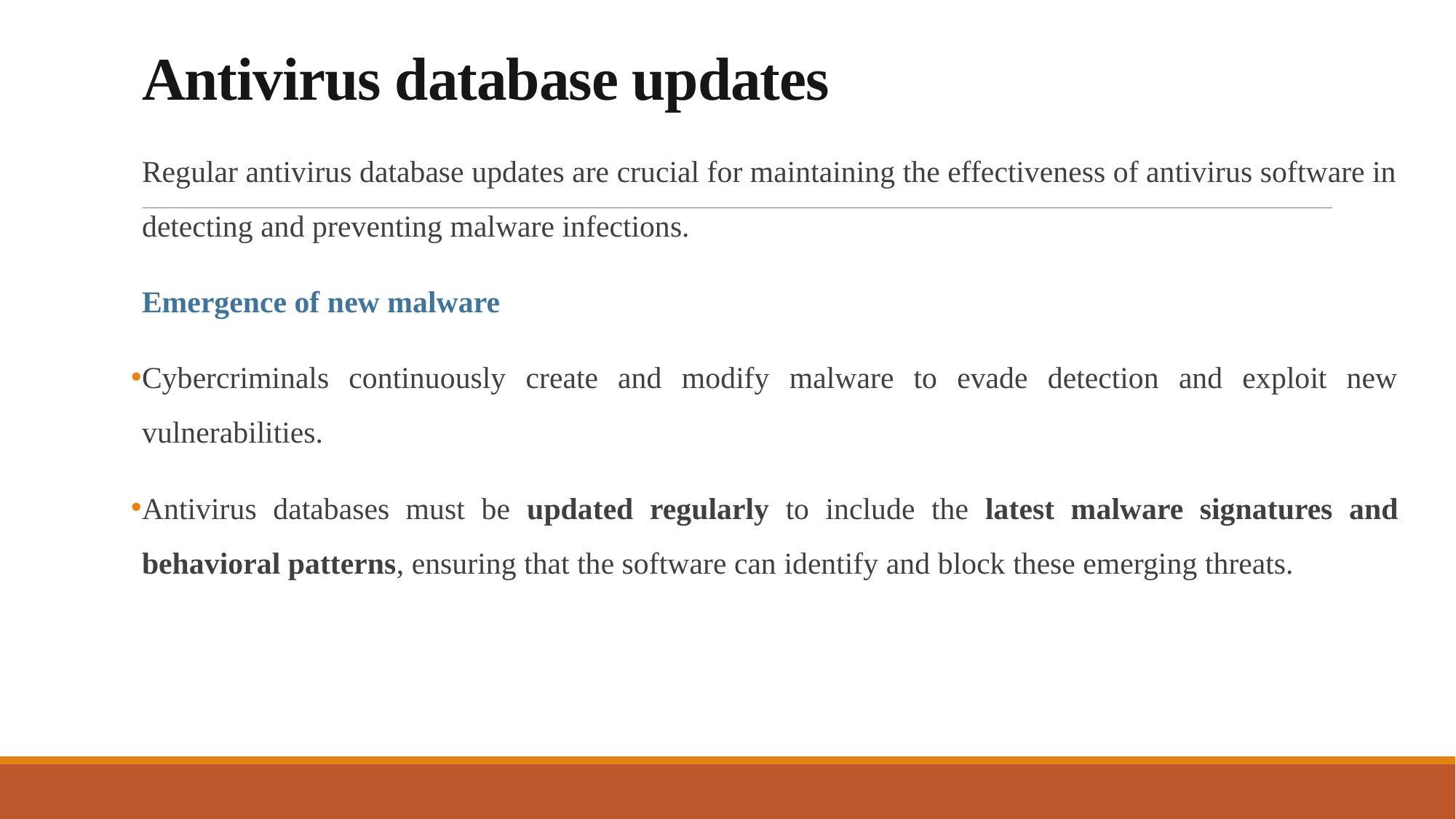

# Antivirus database updates
Regular antivirus database updates are crucial for maintaining the effectiveness of antivirus software in detecting and preventing malware infections.
Emergence of new malware
Cybercriminals continuously create and modify malware to evade detection and exploit new vulnerabilities.
Antivirus databases must be updated regularly to include the latest malware signatures and behavioral patterns, ensuring that the software can identify and block these emerging threats.